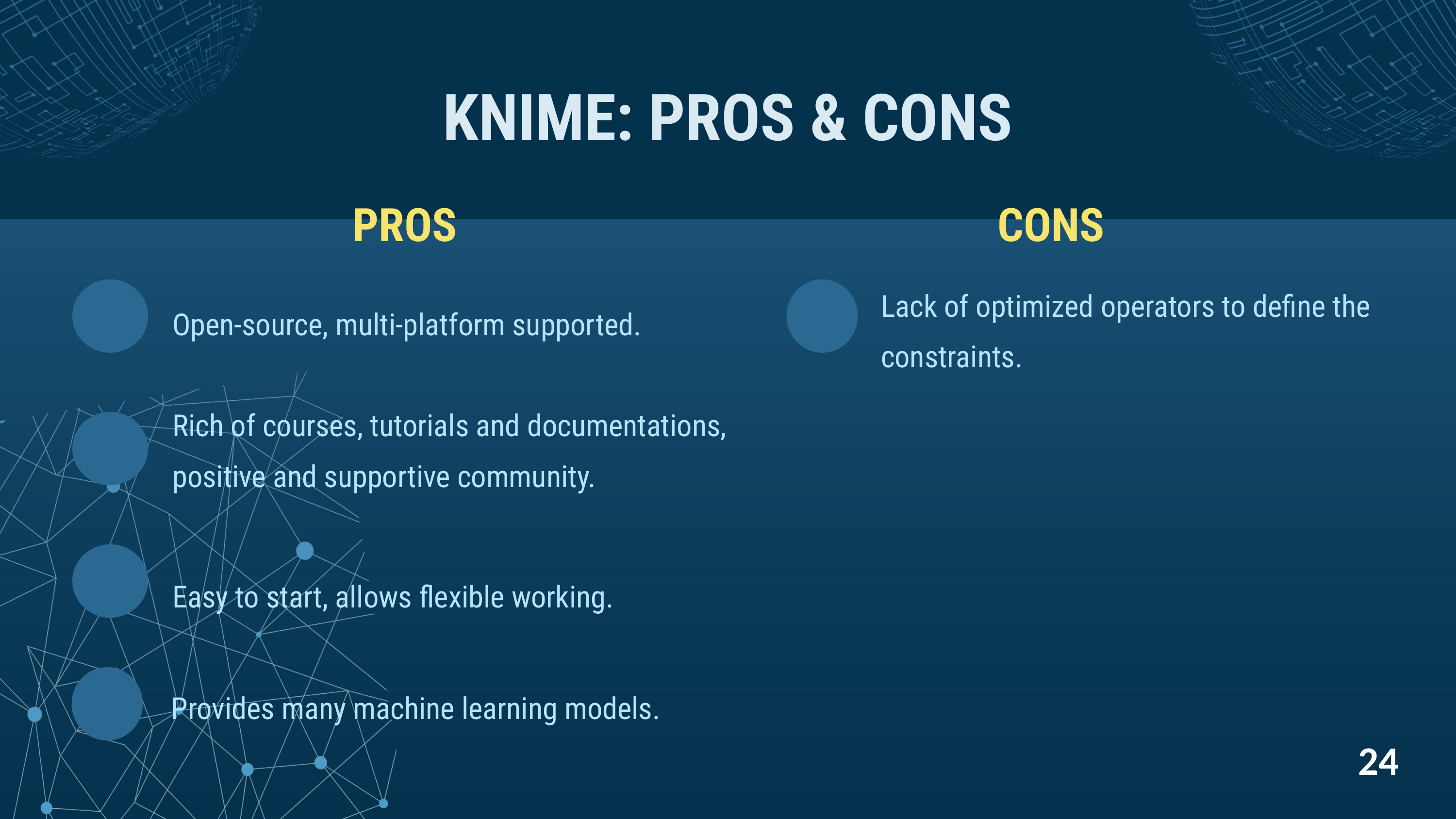

KNIME: PROS & CONS
PROS
CONS

Lack of optimized operators to define the constraints.

Rich of courses, tutorials and documentations, positive and supportive community.

Easy to start, allows flexible working.
Provides many machine learning models.
Open-source, multi-platform supported.

24